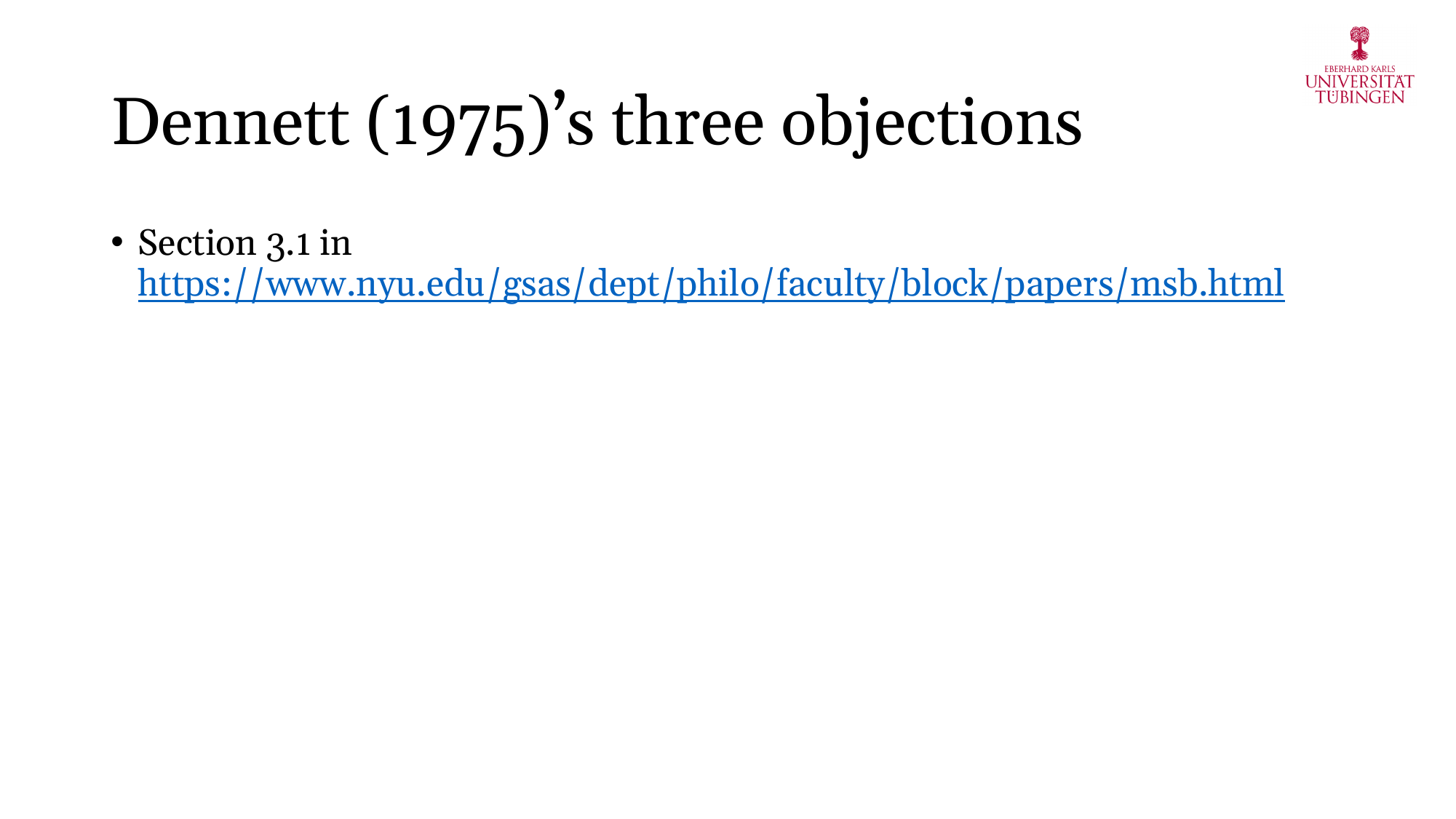

# Dennett (1975)’s three objections
Section 3.1 in https://www.nyu.edu/gsas/dept/philo/faculty/block/papers/msb.html